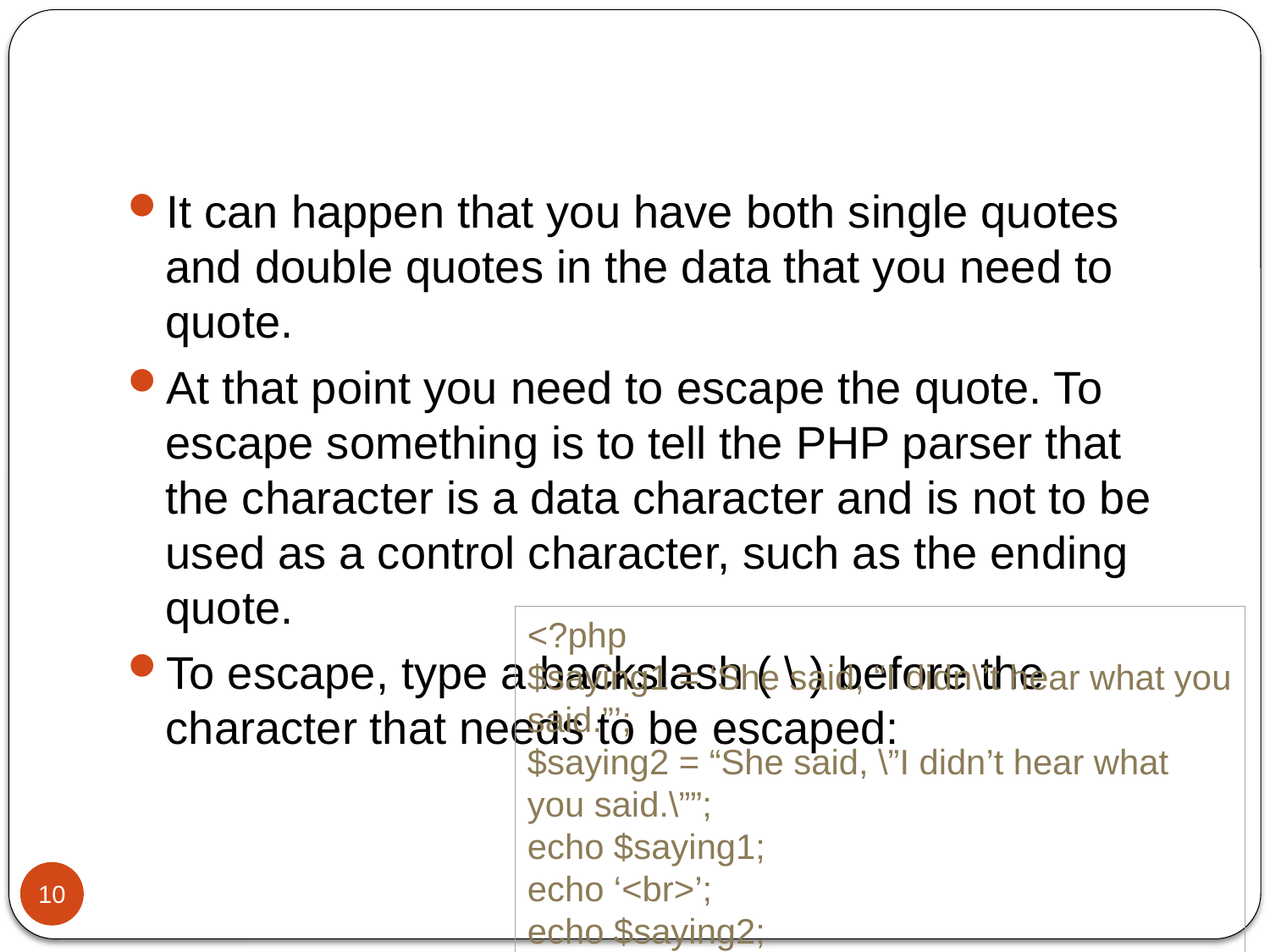

It can happen that you have both single quotes and double quotes in the data that you need to quote.
At that point you need to escape the quote. To escape something is to tell the PHP parser that the character is a data character and is not to be used as a control character, such as the ending quote.
To escape, type a backslash ( \ ) before the character that needs to be escaped:
<?php
$saying1 = ‘She said, “I didn\’t hear what you said.”’;
$saying2 = “She said, \”I didn’t hear what you said.\””;
echo $saying1;
echo ‘<br>’;
echo $saying2;
?>
10